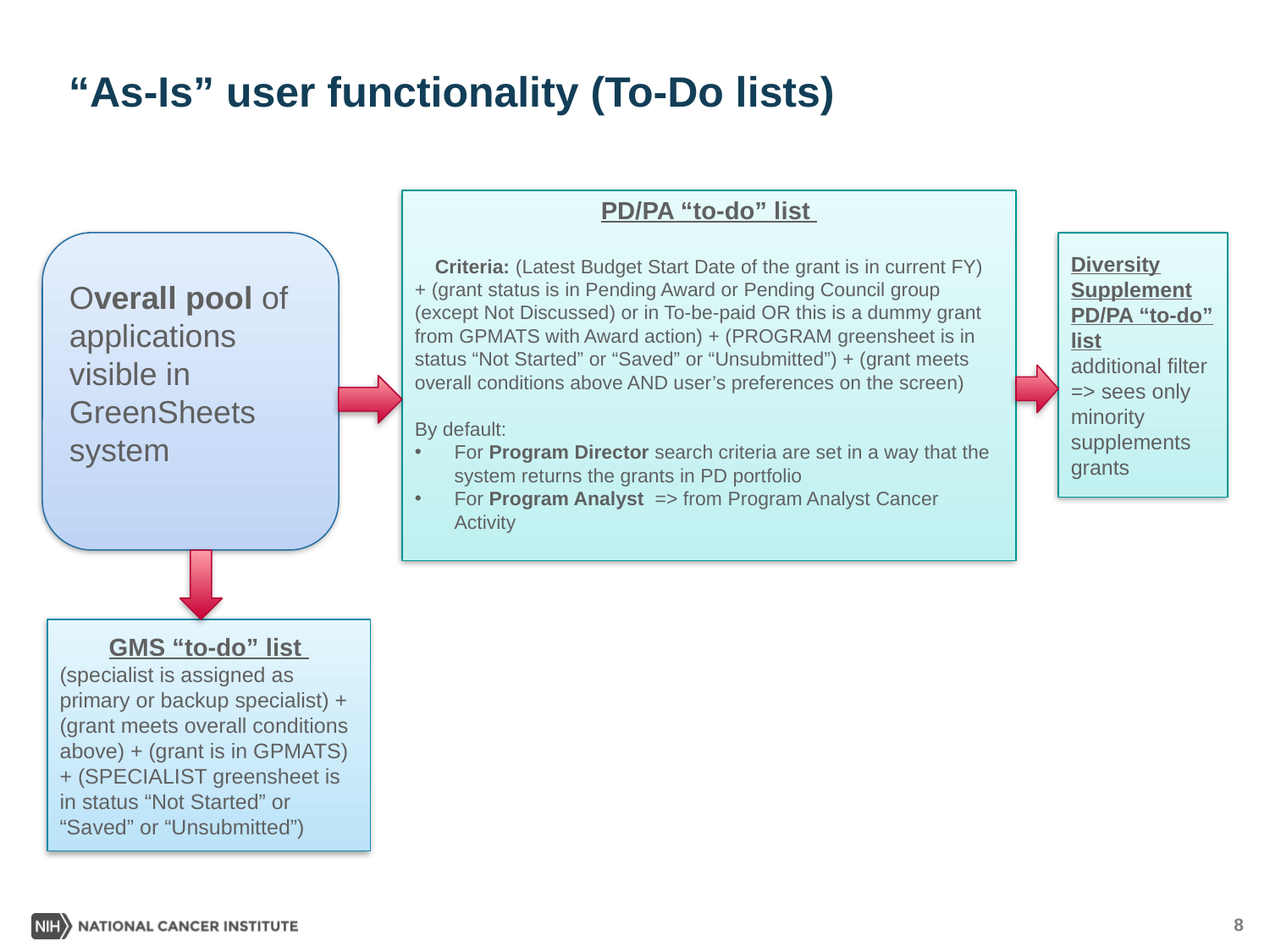

# “As-Is” user functionality (To-Do lists)
PD/PA “to-do” list

Criteria: (Latest Budget Start Date of the grant is in current FY)
+ (grant status is in Pending Award or Pending Council group (except Not Discussed) or in To-be-paid OR this is a dummy grant from GPMATS with Award action) + (PROGRAM greensheet is in status “Not Started” or “Saved” or “Unsubmitted”) + (grant meets overall conditions above AND user’s preferences on the screen)

By default:
For Program Director search criteria are set in a way that the system returns the grants in PD portfolio
For Program Analyst  => from Program Analyst Cancer Activity

Overall pool of applications visible in GreenSheets system

Diversity Supplement PD/PA “to-do” list
additional filter => sees only minority supplements grants

GMS “to-do” list
(specialist is assigned as primary or backup specialist) + (grant meets overall conditions above) + (grant is in GPMATS) + (SPECIALIST greensheet is in status “Not Started” or “Saved” or “Unsubmitted”)